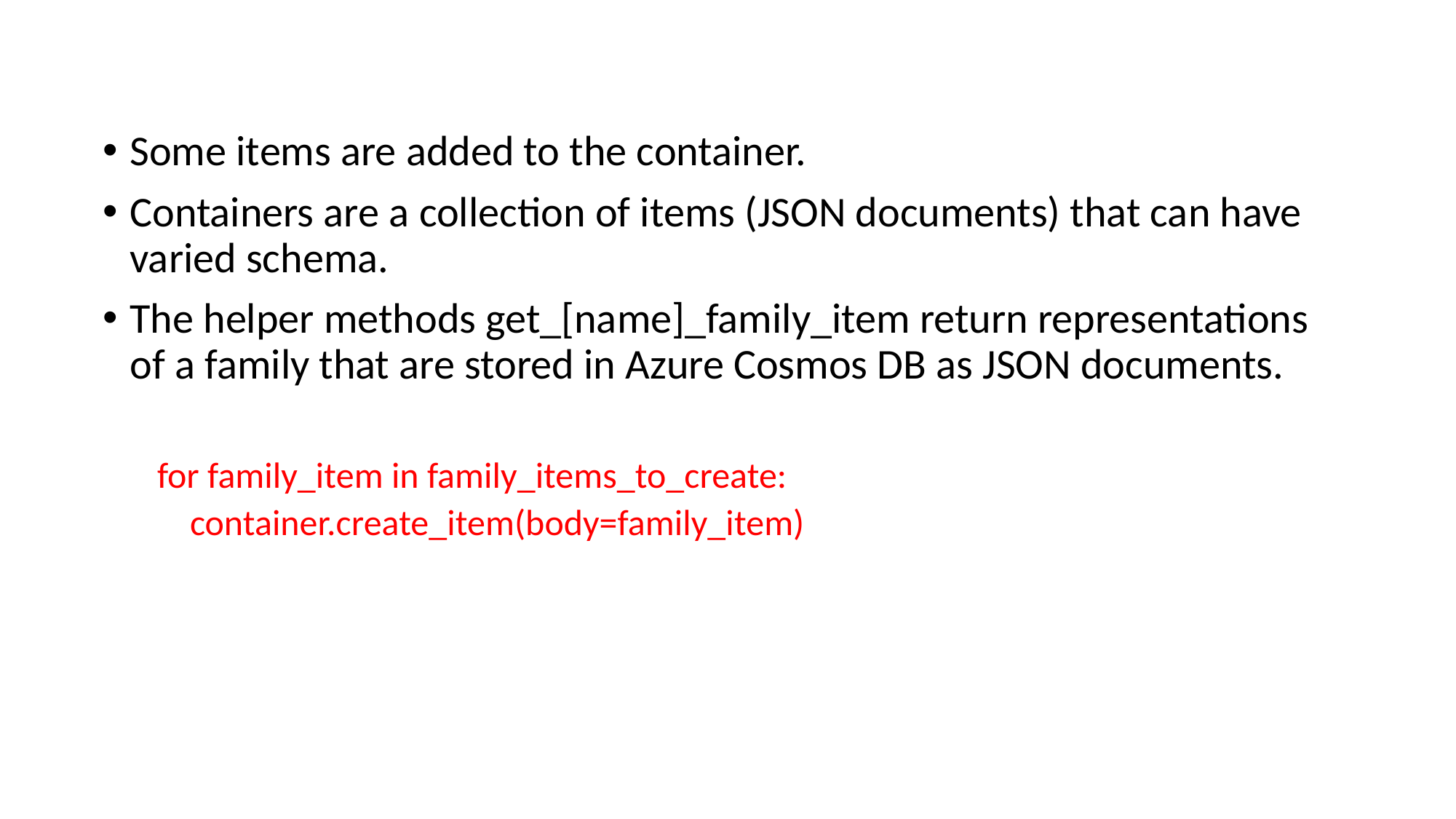

Some items are added to the container.
Containers are a collection of items (JSON documents) that can have varied schema.
The helper methods get_[name]_family_item return representations of a family that are stored in Azure Cosmos DB as JSON documents.

for family_item in family_items_to_create:
    container.create_item(body=family_item)